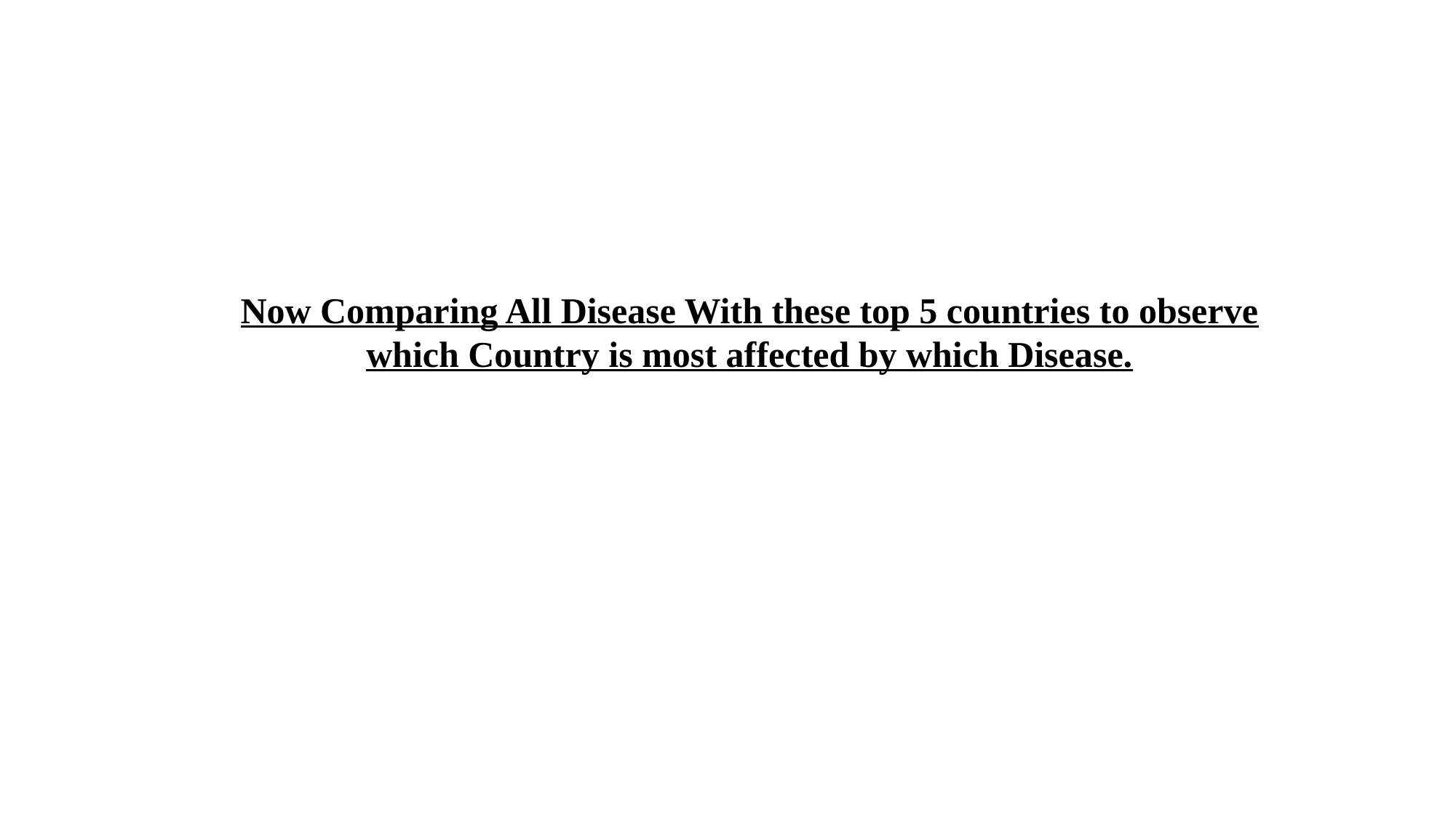

Now Comparing All Disease With these top 5 countries to observe which Country is most affected by which Disease.